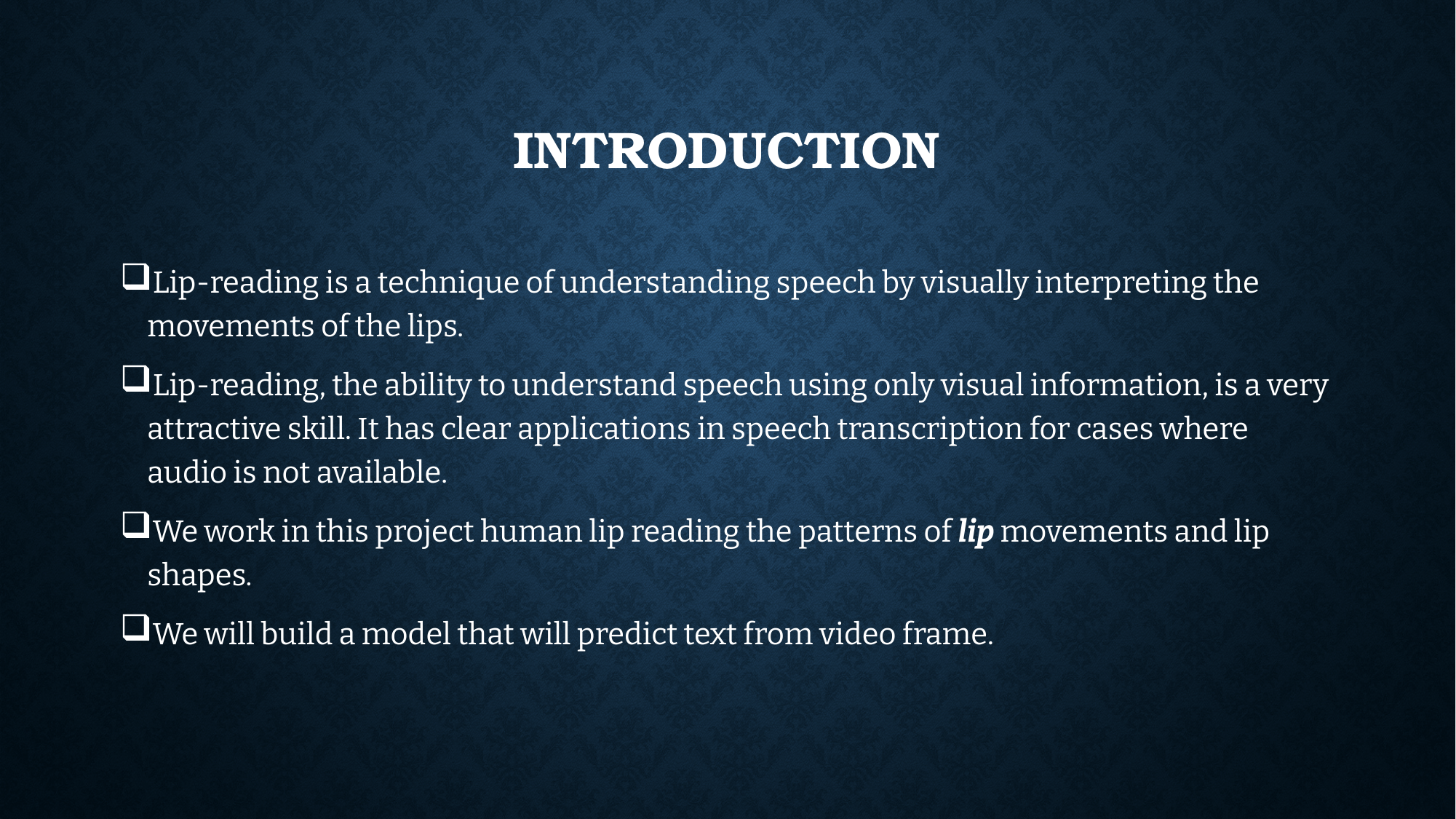

# INTRODUCTION
Lip-reading is a technique of understanding speech by visually interpreting the movements of the lips.
Lip-reading, the ability to understand speech using only visual information, is a very attractive skill. It has clear applications in speech transcription for cases where audio is not available.
We work in this project human lip reading the patterns of lip movements and lip shapes.
We will build a model that will predict text from video frame.